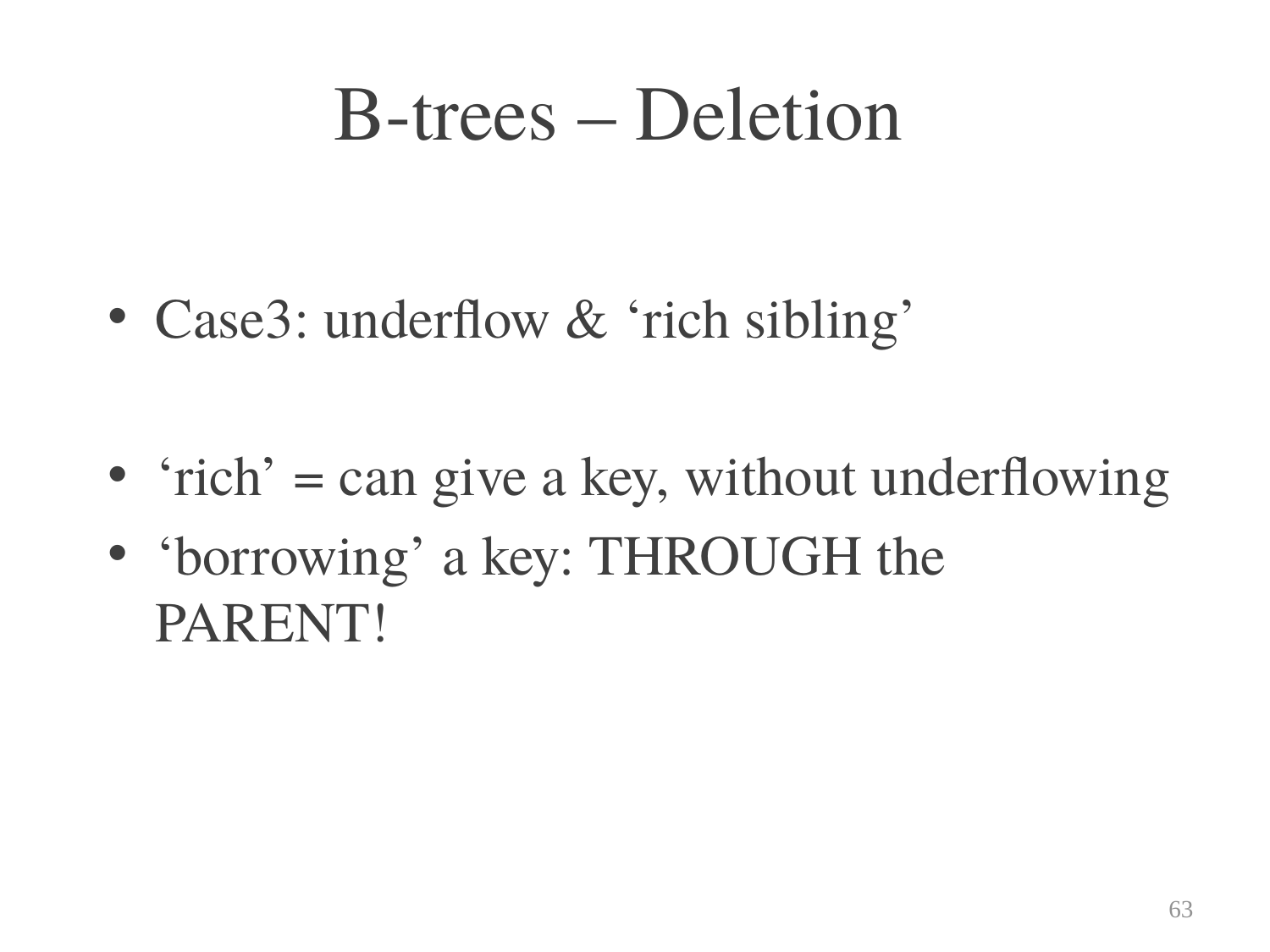

# B-trees – Deletion
Case3: underflow & ‘rich sibling’

‘rich’ = can give a key, without underflowing
‘borrowing’ a key: THROUGH the PARENT!

63